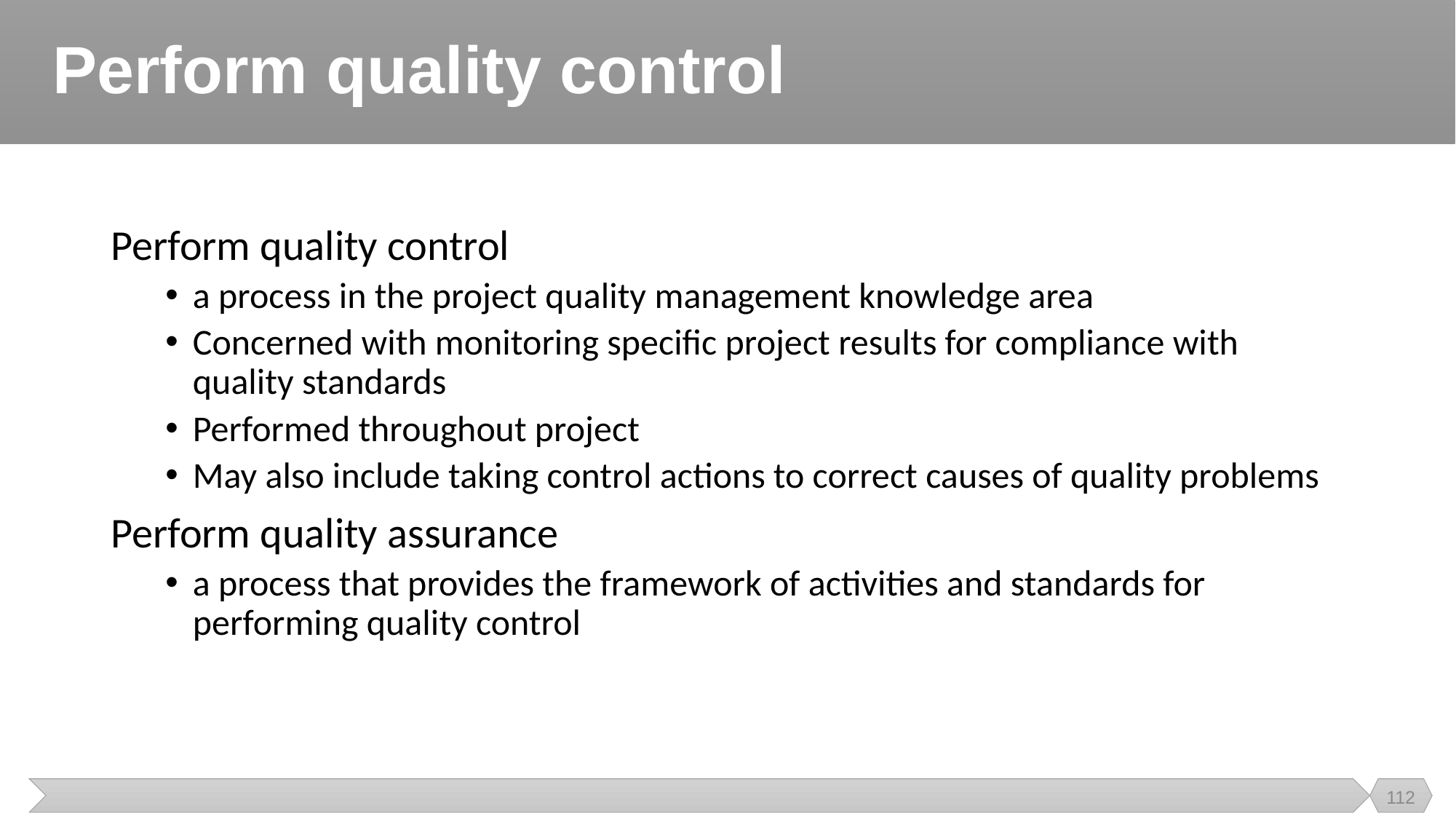

# Perform quality control
Perform quality control
a process in the project quality management knowledge area
Concerned with monitoring specific project results for compliance with quality standards
Performed throughout project
May also include taking control actions to correct causes of quality problems
Perform quality assurance
a process that provides the framework of activities and standards for performing quality control
112